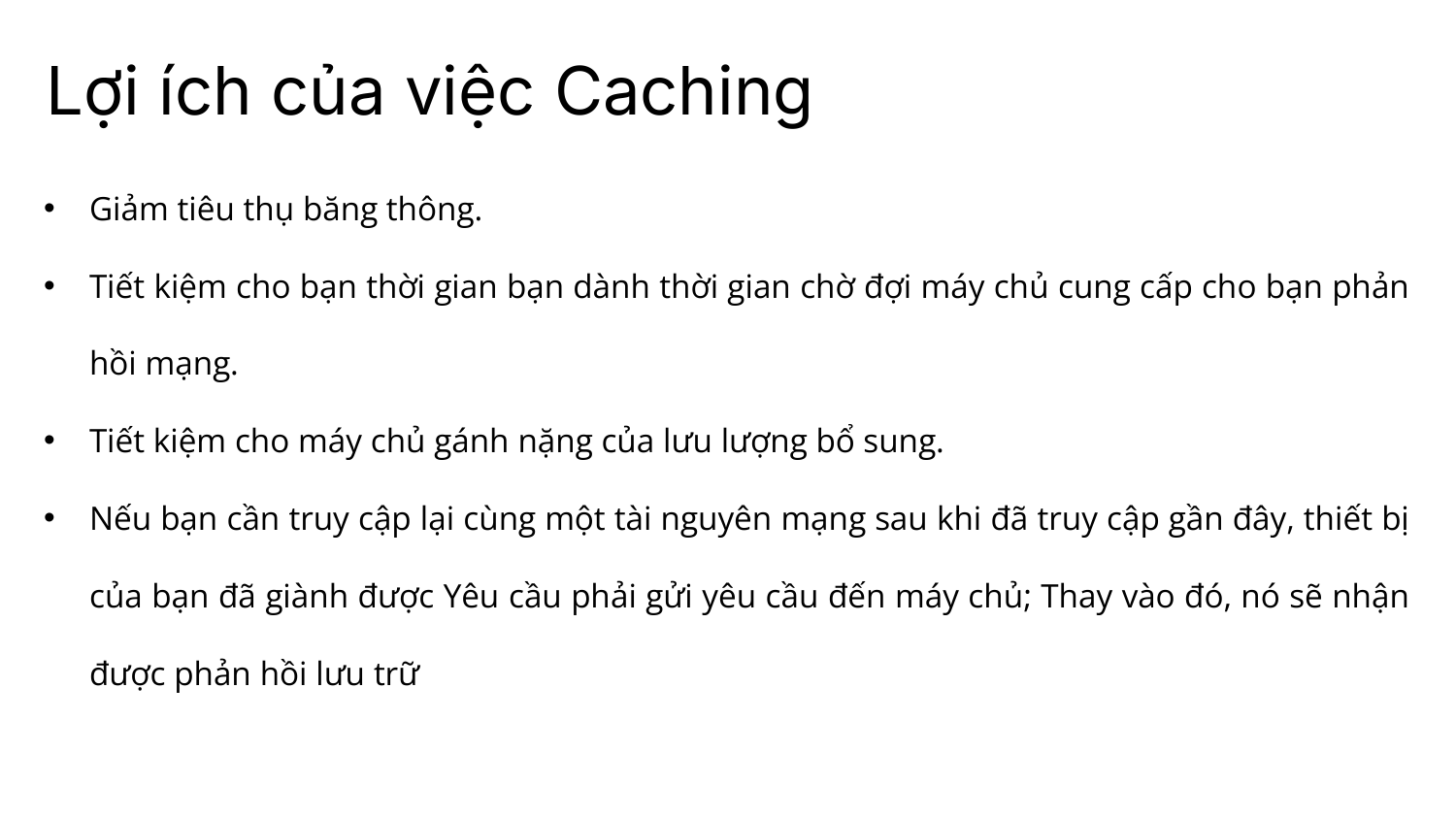

# Lợi ích của việc Caching
Giảm tiêu thụ băng thông.
Tiết kiệm cho bạn thời gian bạn dành thời gian chờ đợi máy chủ cung cấp cho bạn phản hồi mạng.
Tiết kiệm cho máy chủ gánh nặng của lưu lượng bổ sung.
Nếu bạn cần truy cập lại cùng một tài nguyên mạng sau khi đã truy cập gần đây, thiết bị của bạn đã giành được Yêu cầu phải gửi yêu cầu đến máy chủ; Thay vào đó, nó sẽ nhận được phản hồi lưu trữ